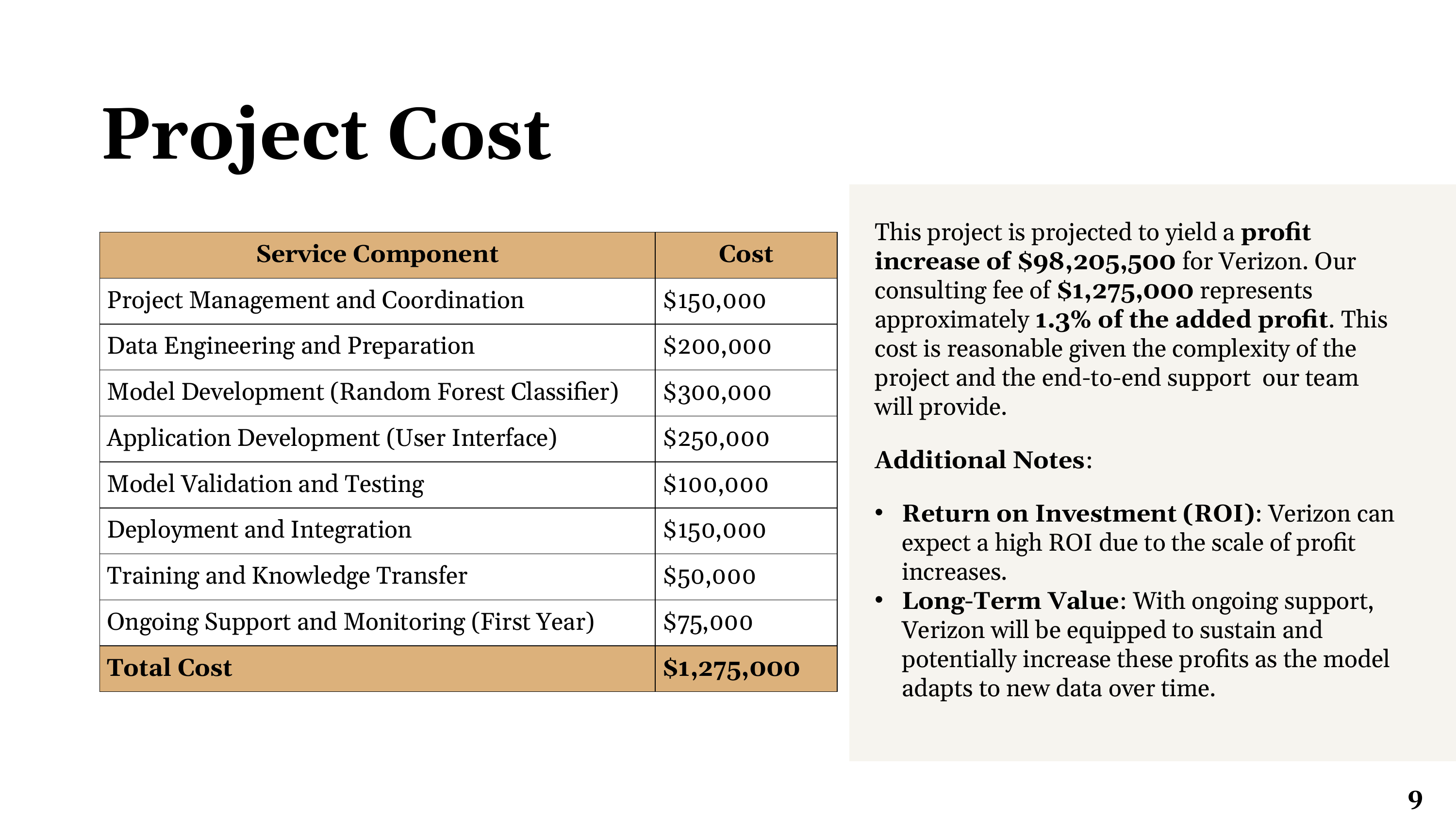

Project Cost

This project is projected to yield a profit increase of $98,205,500 for Verizon. Our consulting fee of $1,275,000 represents approximately 1.3% of the added profit. This cost is reasonable given the complexity of the project and the end-to-end support  our team will provide.
Additional Notes:
Return on Investment (ROI): Verizon can expect a high ROI due to the scale of profit increases.
Long-Term Value: With ongoing support, Verizon will be equipped to sustain and potentially increase these profits as the model adapts to new data over time.
| Service Component | Cost |
| --- | --- |
| Project Management and Coordination | $150,000 |
| Data Engineering and Preparation | $200,000 |
| Model Development (Random Forest Classifier) | $300,000 |
| Application Development (User Interface) | $250,000 |
| Model Validation and Testing | $100,000 |
| Deployment and Integration | $150,000 |
| Training and Knowledge Transfer | $50,000 |
| Ongoing Support and Monitoring (First Year) | $75,000 |
| Total Cost | $1,275,000 |
9